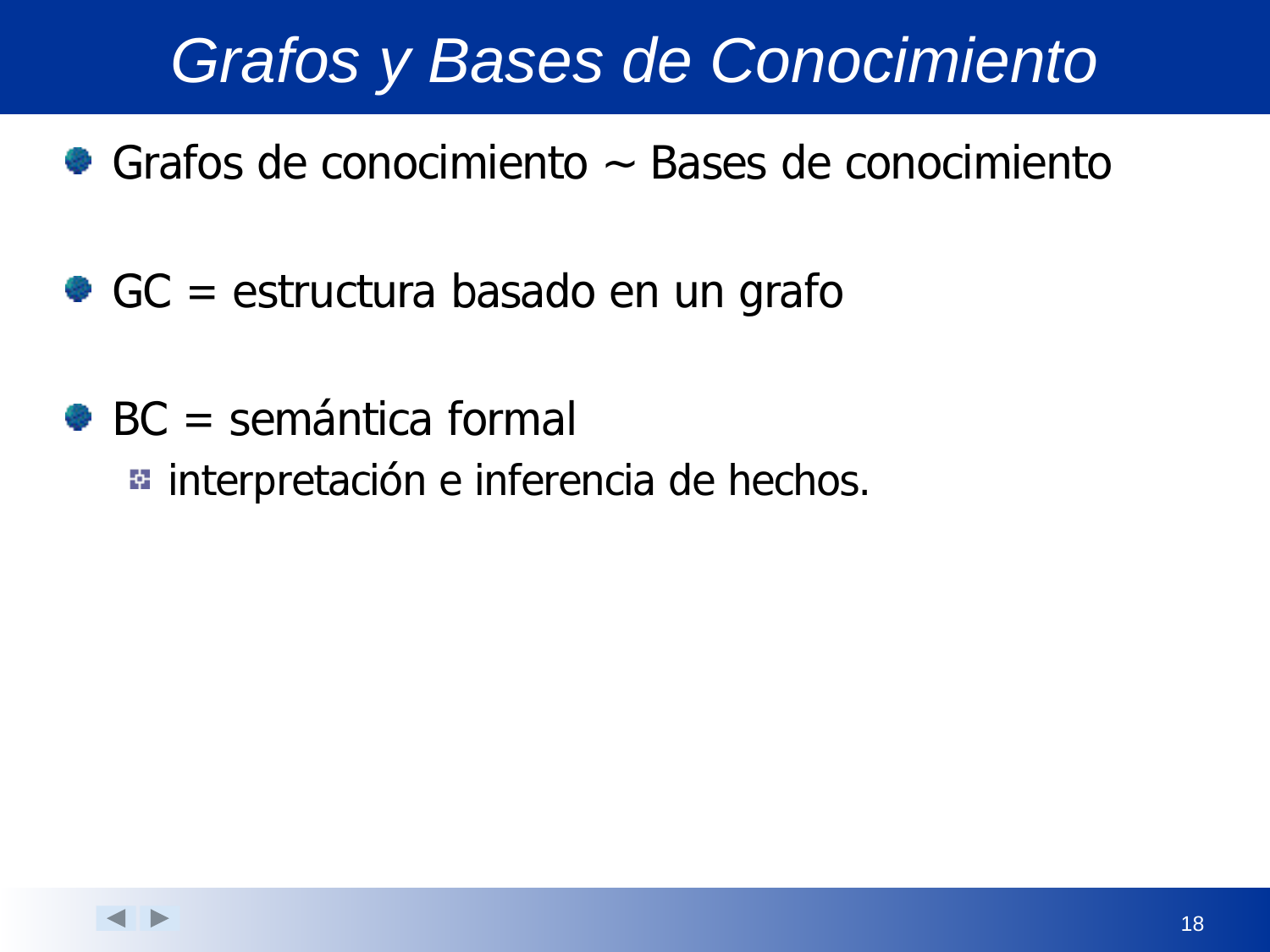

# Grafos y Bases de Conocimiento
Grafos de conocimiento ~ Bases de conocimiento

GC = estructura basado en un grafo

BC = semántica formal
interpretación e inferencia de hechos.

18